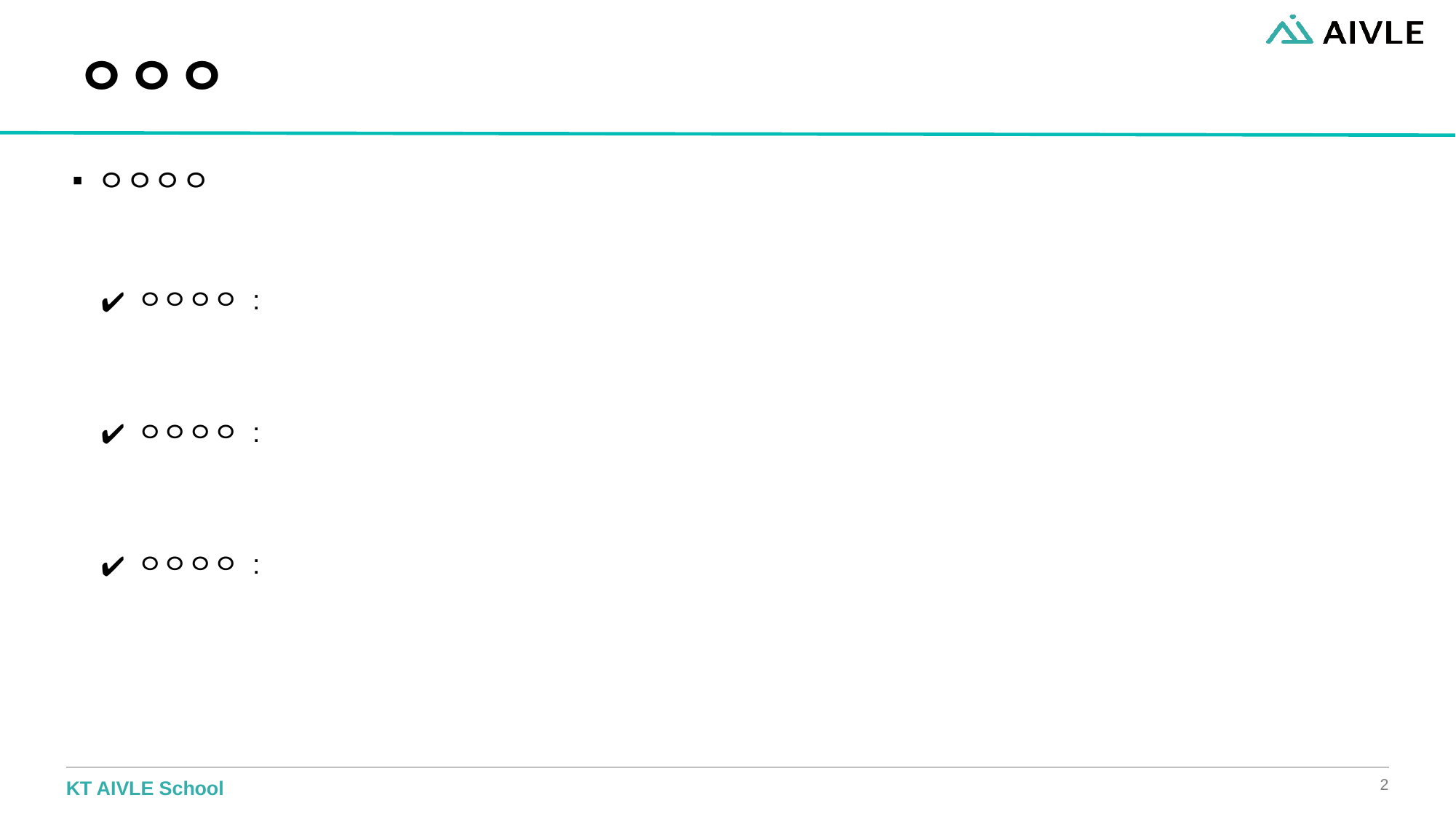

# ㅇㅇㅇ
ㅇㅇㅇㅇ
ㅇㅇㅇㅇ :
ㅇㅇㅇㅇ :
ㅇㅇㅇㅇ :